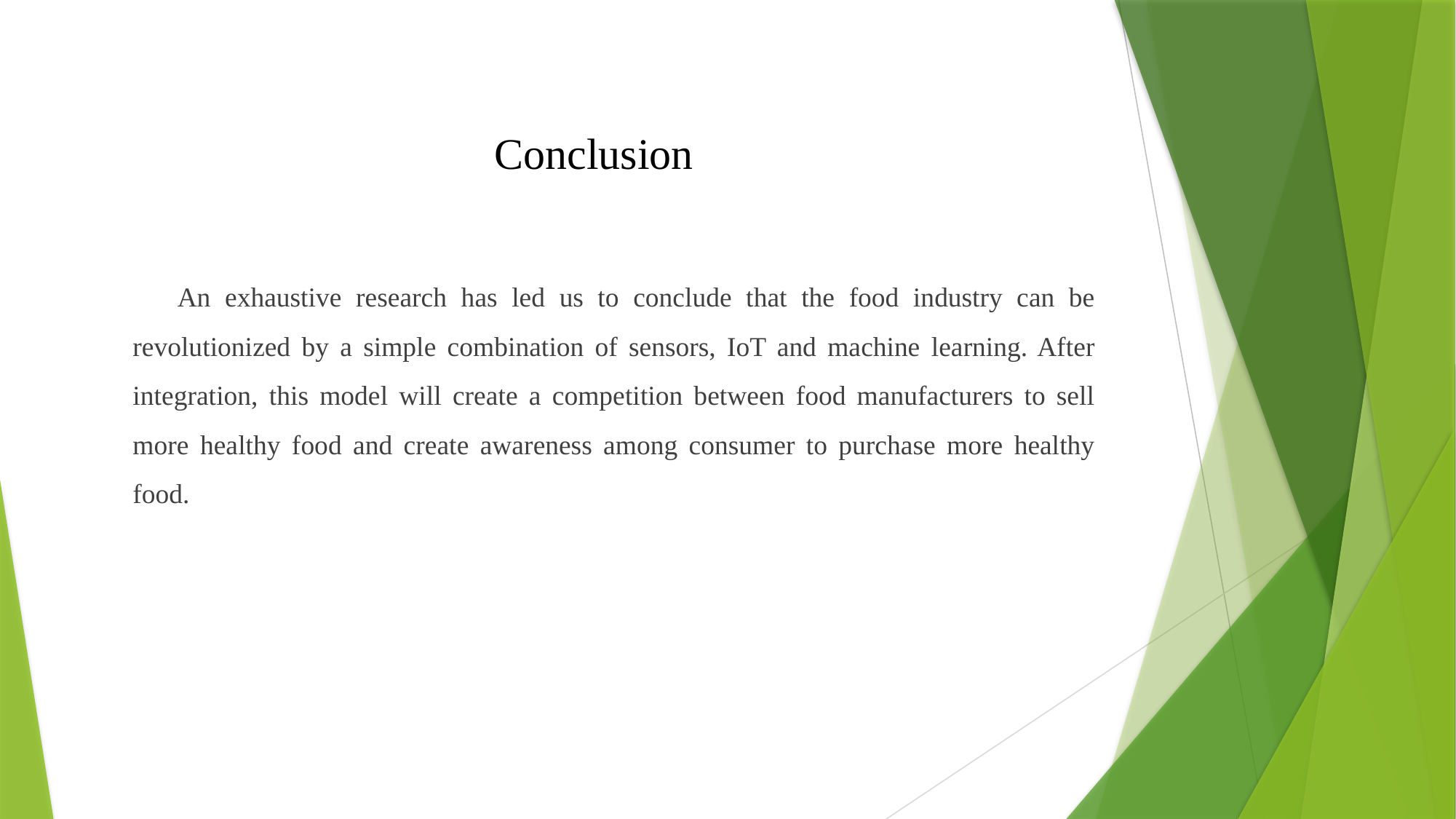

# Conclusion
      An exhaustive research has led us to conclude that the food industry can be revolutionized by a simple combination of sensors, IoT and machine learning. After integration, this model will create a competition between food manufacturers to sell more healthy food and create awareness among consumer to purchase more healthy food.